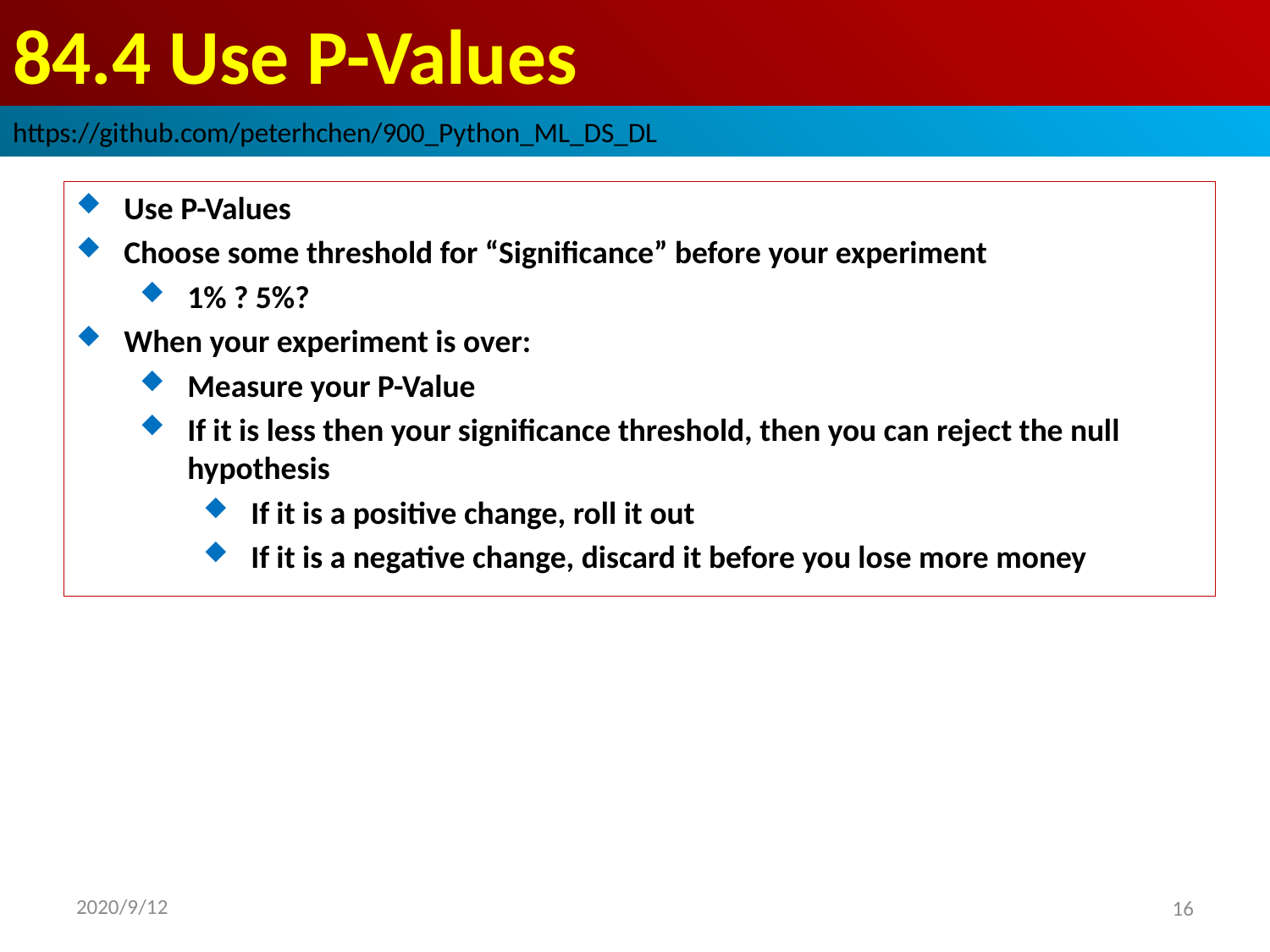

# 84.4 Use P-Values
https://github.com/peterhchen/900_Python_ML_DS_DL
Use P-Values
Choose some threshold for “Significance” before your experiment
1% ? 5%?
When your experiment is over:
Measure your P-Value
If it is less then your significance threshold, then you can reject the null hypothesis
If it is a positive change, roll it out
If it is a negative change, discard it before you lose more money

2020/9/12
16